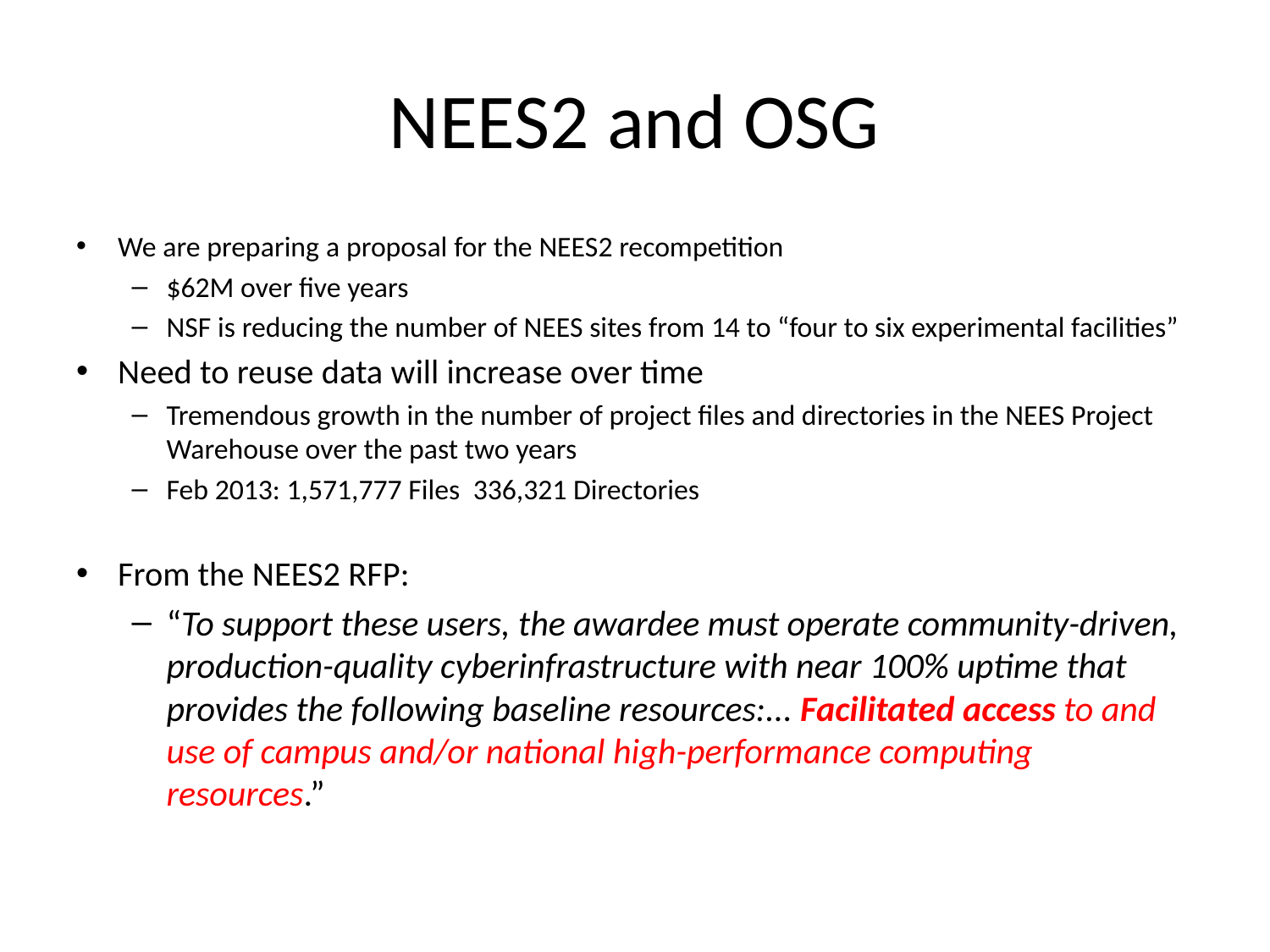

# NEES2 and OSG
We are preparing a proposal for the NEES2 recompetition
$62M over five years
NSF is reducing the number of NEES sites from 14 to “four to six experimental facilities”
Need to reuse data will increase over time
Tremendous growth in the number of project files and directories in the NEES Project Warehouse over the past two years
Feb 2013: 1,571,777 Files  336,321 Directories

From the NEES2 RFP:
“To support these users, the awardee must operate community-driven, production-quality cyberinfrastructure with near 100% uptime that provides the following baseline resources:... Facilitated access to and use of campus and/or national high-performance computing resources.”